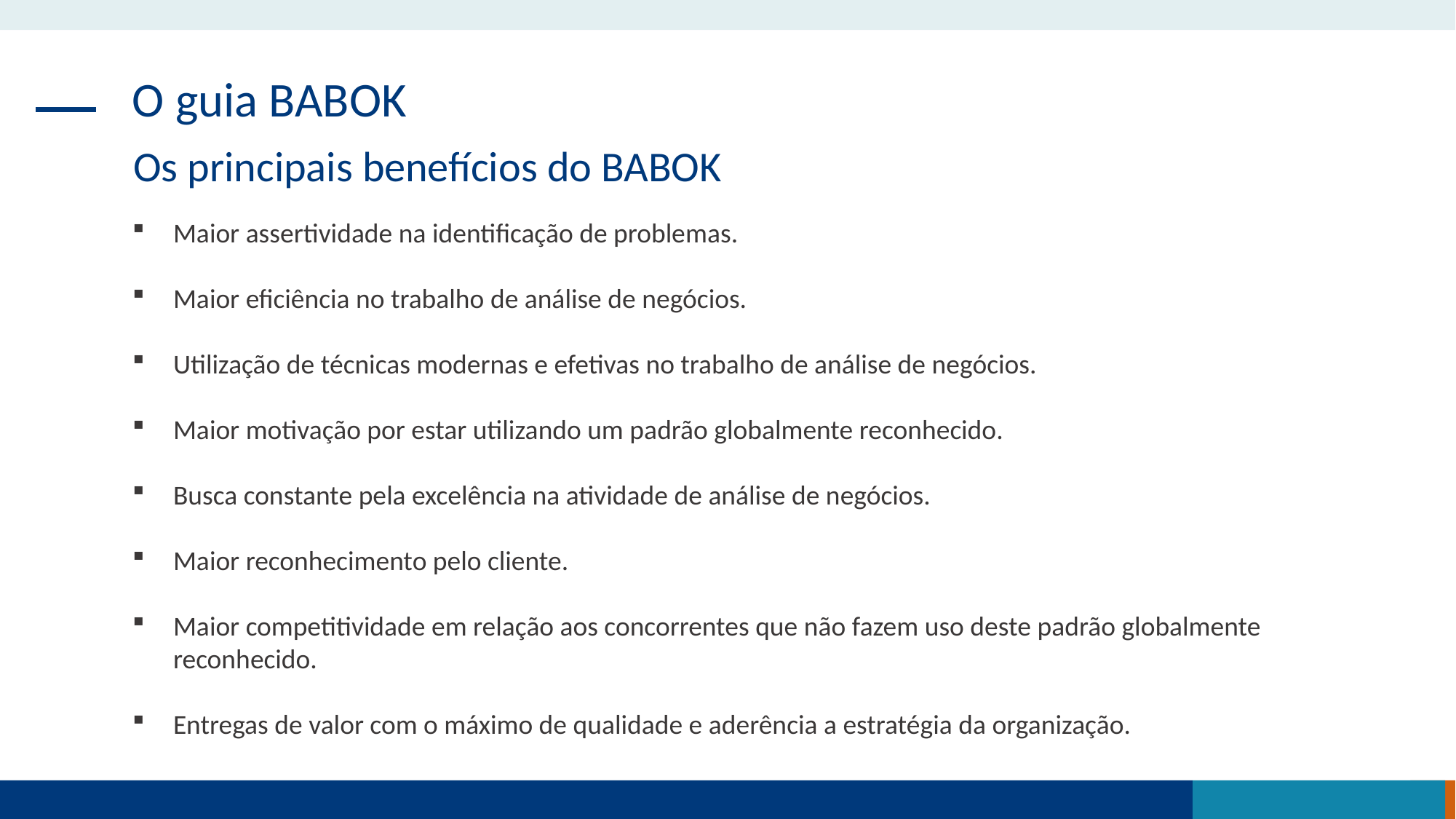

O guia BABOK

Os principais benefícios do BABOK
Maior assertividade na identificação de problemas.

Maior eficiência no trabalho de análise de negócios.

Utilização de técnicas modernas e efetivas no trabalho de análise de negócios.

Maior motivação por estar utilizando um padrão globalmente reconhecido.

Busca constante pela excelência na atividade de análise de negócios.

Maior reconhecimento pelo cliente.

Maior competitividade em relação aos concorrentes que não fazem uso deste padrão globalmente reconhecido.

Entregas de valor com o máximo de qualidade e aderência a estratégia da organização.